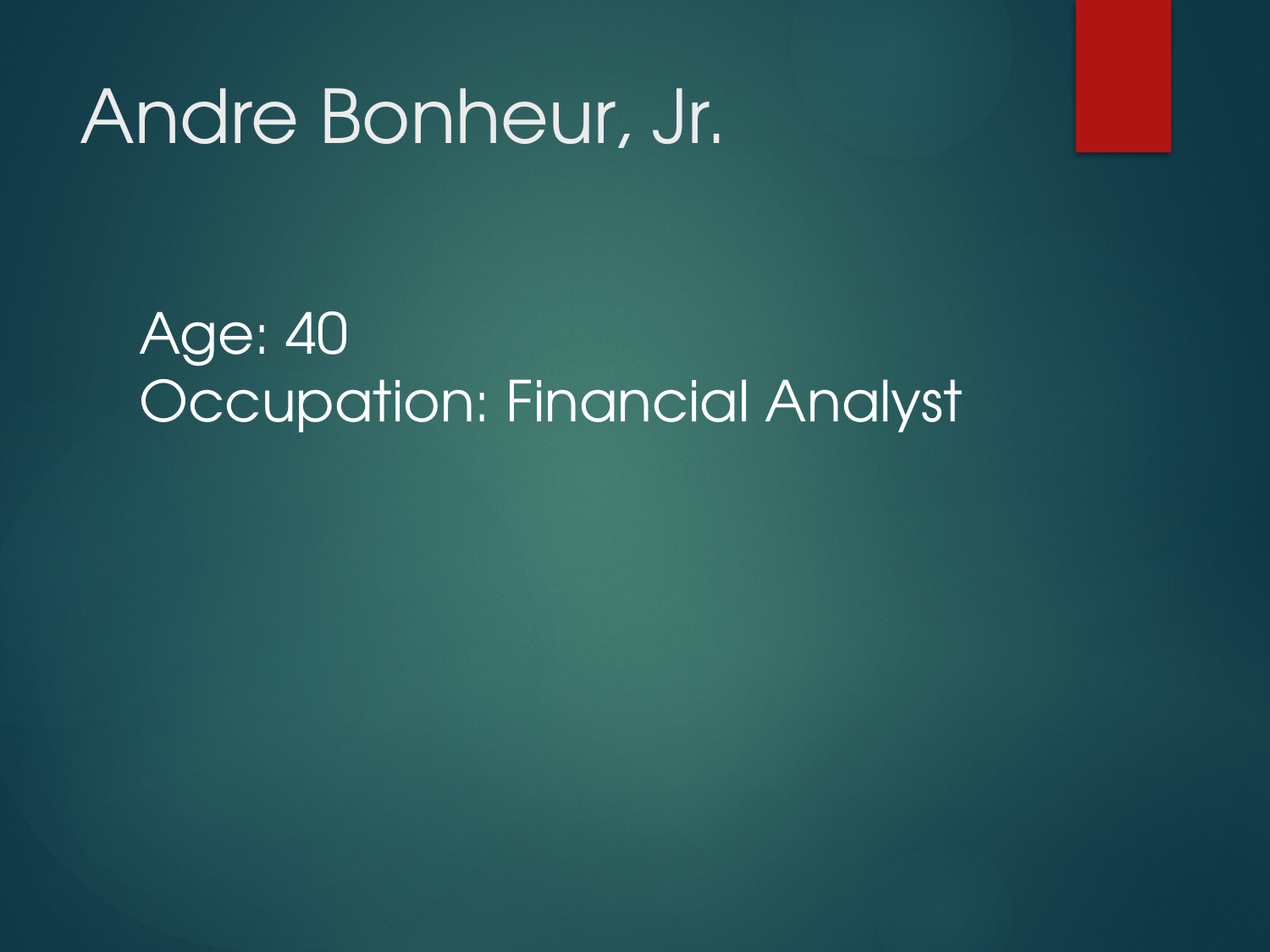

# Andre Bonheur, Jr.

Age: 40
Occupation: Financial Analyst